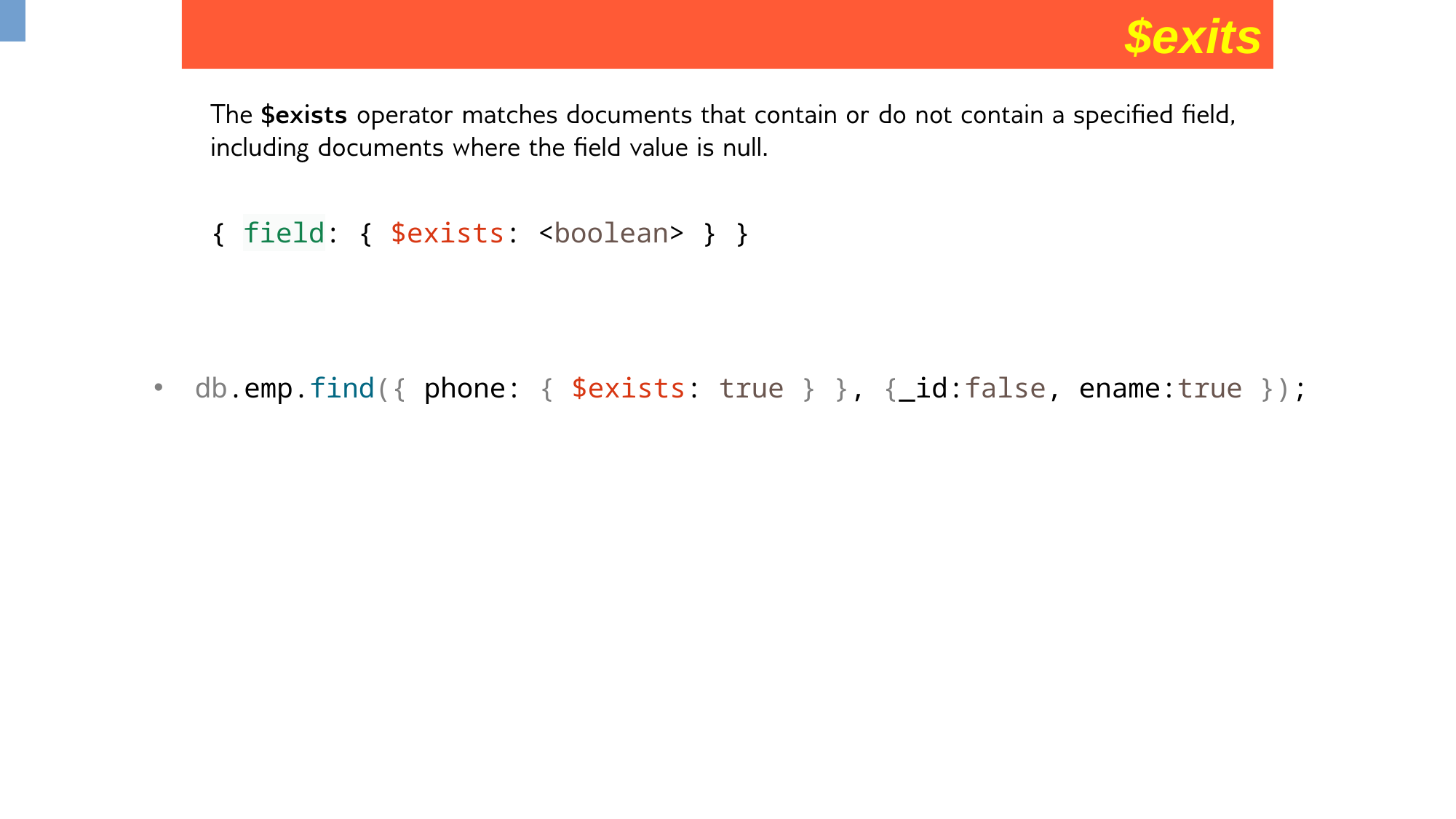

$exits
The $exists operator matches documents that contain or do not contain a specified field, including documents where the field value is null.
{ field: { $exists: <boolean> } }
db.emp.find({ phone: { $exists: true } }, {_id:false, ename:true });